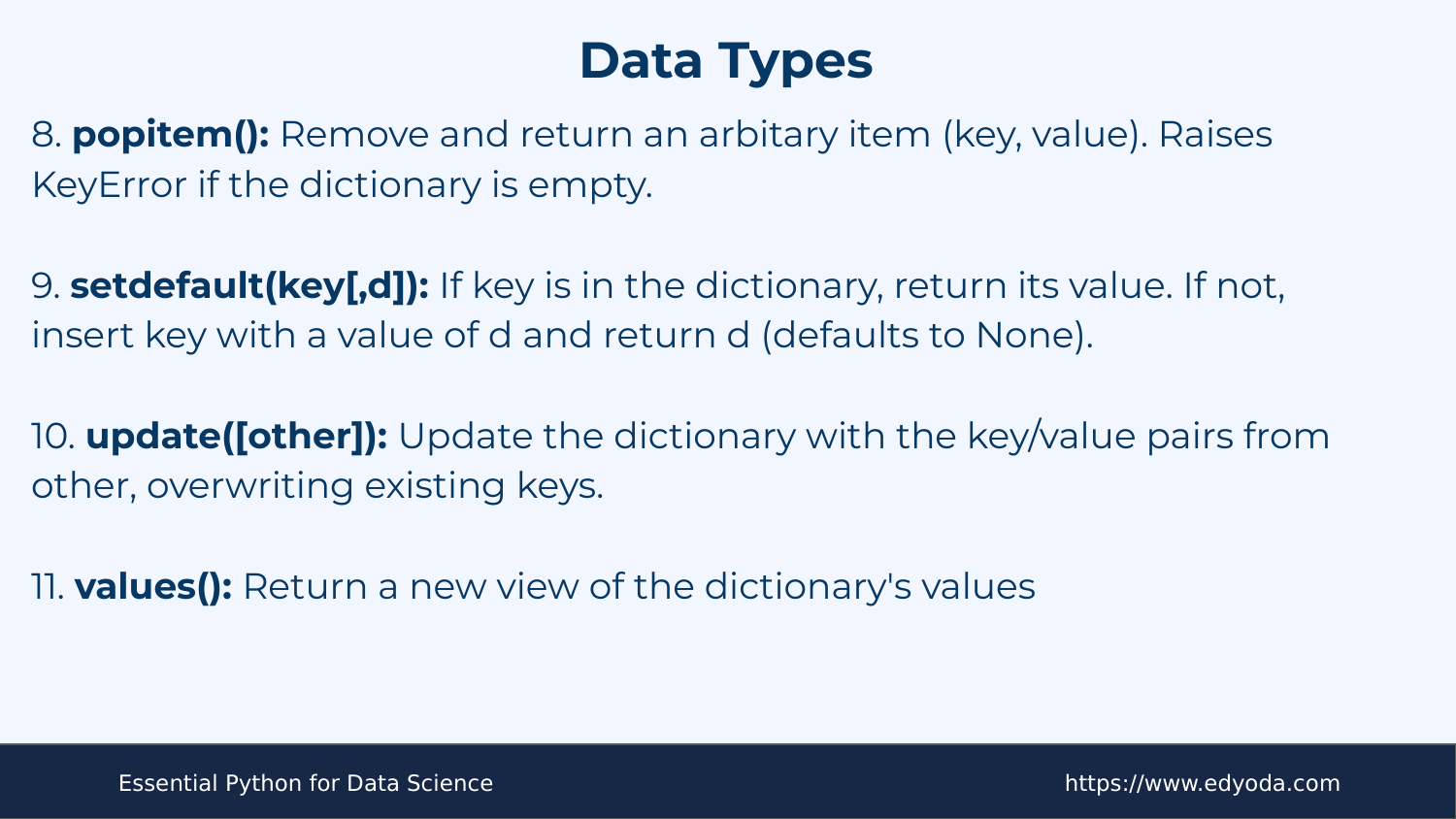

# Data Types

8. popitem(): Remove and return an arbitary item (key, value). Raises KeyError if the dictionary is empty.

9. setdefault(key[,d]): If key is in the dictionary, return its value. If not, insert key with a value of d and return d (defaults to None).

10. update([other]): Update the dictionary with the key/value pairs from other, overwriting existing keys.

11. values(): Return a new view of the dictionary's values

Essential Python for Data Science
https://www.edyoda.com